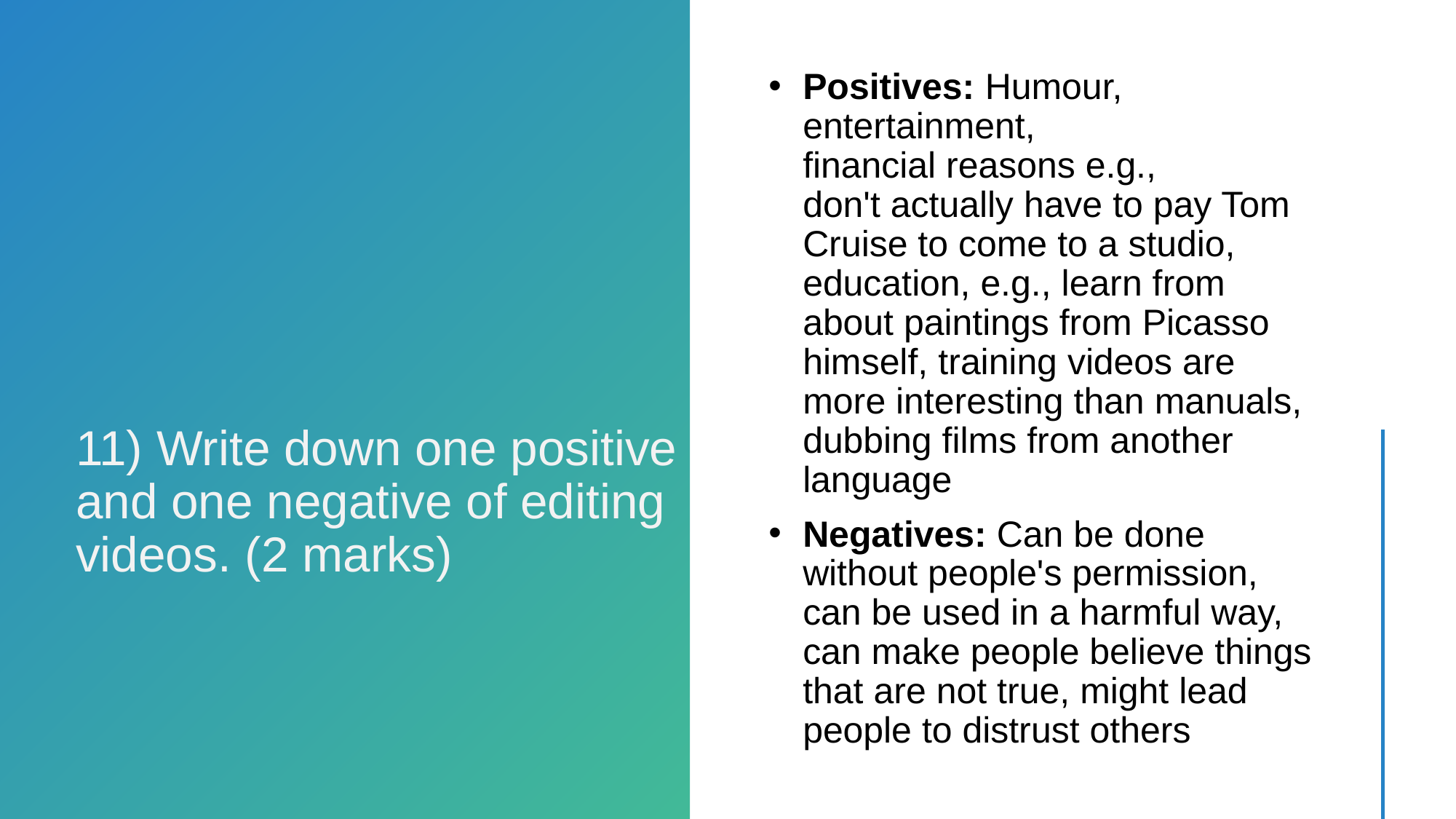

Positives: Humour, entertainment, financial reasons e.g., don't actually have to pay Tom Cruise to come to a studio, education, e.g., learn from about paintings from Picasso himself, training videos are more interesting than manuals, dubbing films from another language
Negatives: Can be done without people's permission, can be used in a harmful way, can make people believe things that are not true, might lead people to distrust others
# 11) Write down one positive and one negative of editing videos. (2 marks)